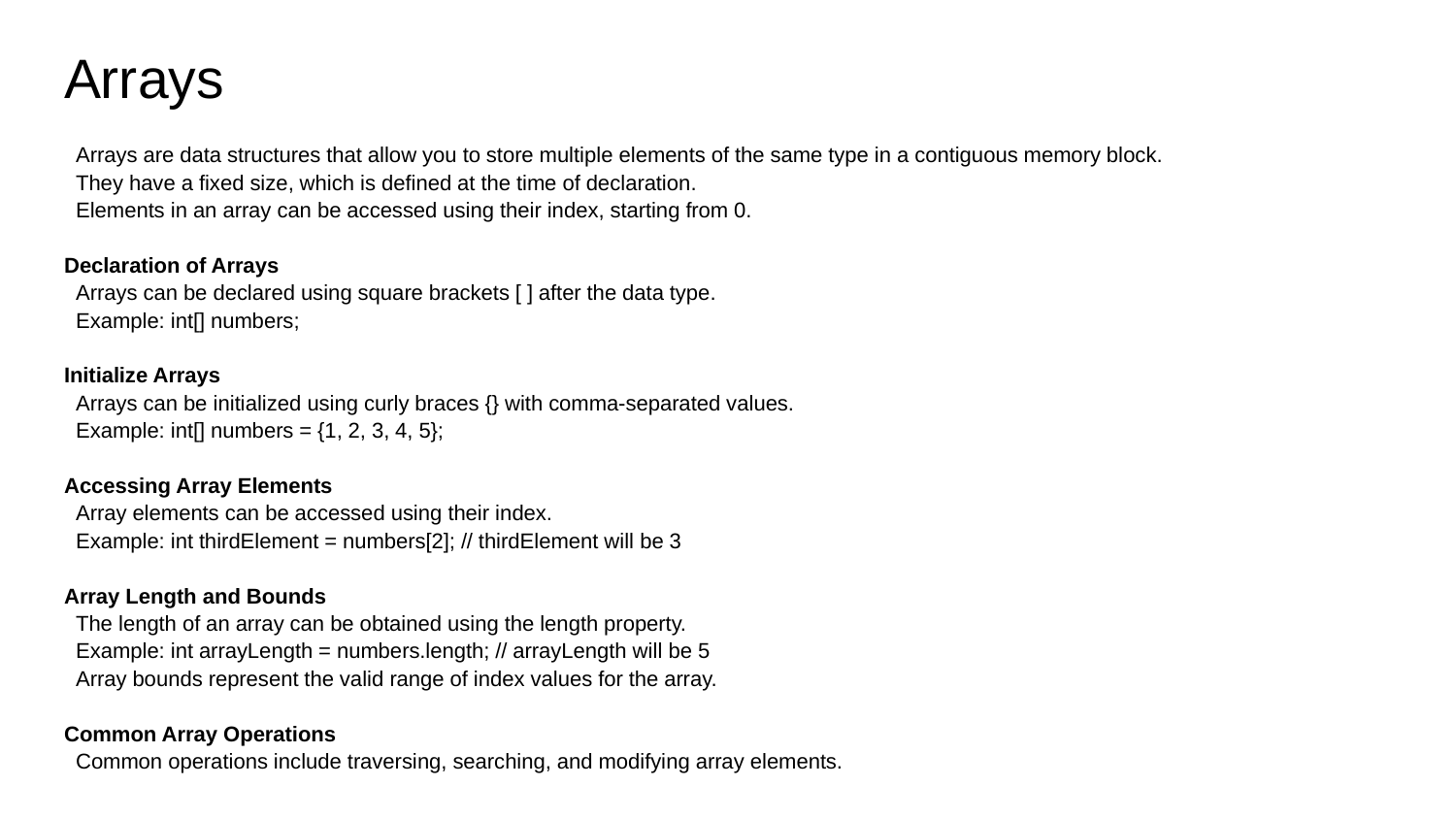

# Arrays
  Arrays are data structures that allow you to store multiple elements of the same type in a contiguous memory block.
  They have a fixed size, which is defined at the time of declaration.
  Elements in an array can be accessed using their index, starting from 0.

Declaration of Arrays
  Arrays can be declared using square brackets [ ] after the data type.
  Example: int[] numbers;

Initialize Arrays
  Arrays can be initialized using curly braces {} with comma-separated values.
  Example: int[] numbers = {1, 2, 3, 4, 5};

Accessing Array Elements
  Array elements can be accessed using their index.
  Example: int thirdElement = numbers[2]; // thirdElement will be 3

Array Length and Bounds
  The length of an array can be obtained using the length property.
  Example: int arrayLength = numbers.length; // arrayLength will be 5
  Array bounds represent the valid range of index values for the array.

Common Array Operations
  Common operations include traversing, searching, and modifying array elements.